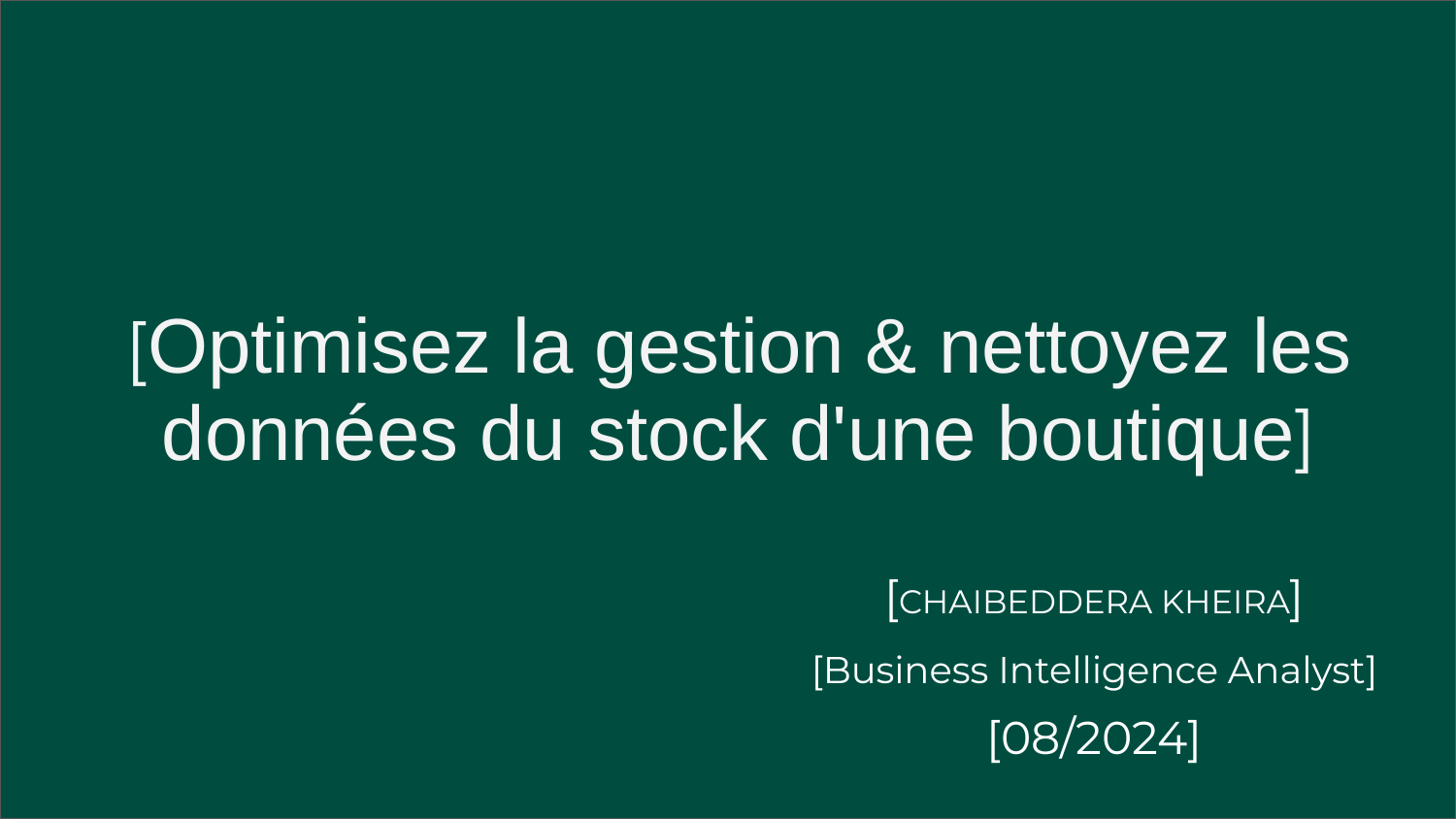

[Optimisez la gestion & nettoyez les données du stock d'une boutique]
[CHAIBEDDERA KHEIRA]
[Business Intelligence Analyst]
[08/2024]